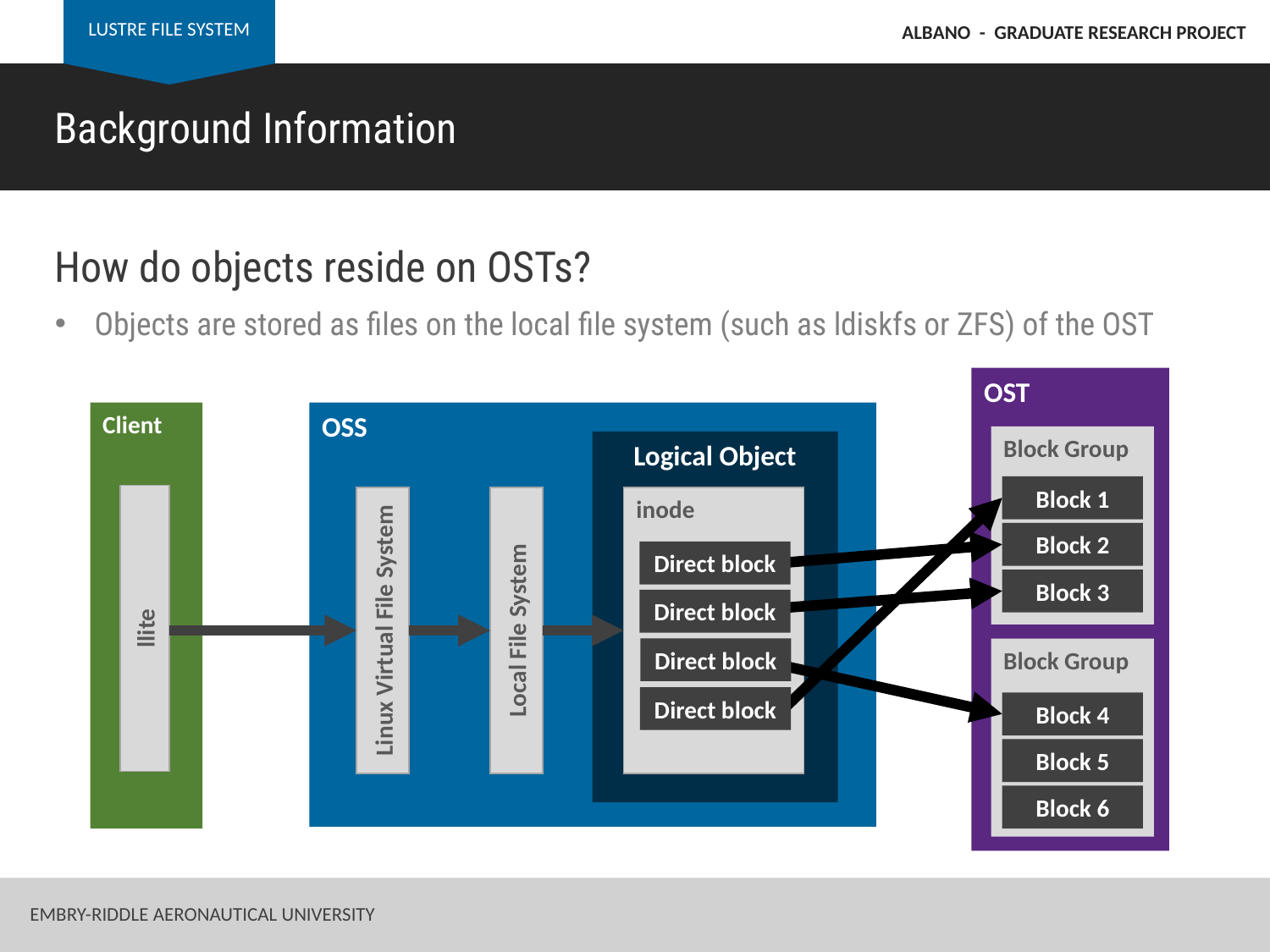

LUSTRE FILE SYSTEM
ALBANO  -  GRADUATE RESEARCH PROJECT

Background Information
How do objects reside on OSTs?
Objects are stored as files on the local file system (such as ldiskfs or ZFS) of the OST
OST
Block Group
Block 1
Block 2
Client
OSS
Logical Object
llite
Linux Virtual File System
Local File System
inode
Direct block
Block 3
Direct block
Direct block
Block Group
Direct block
Block 4
Block 5
Block 6

25
Embry-Riddle Aeronautical University